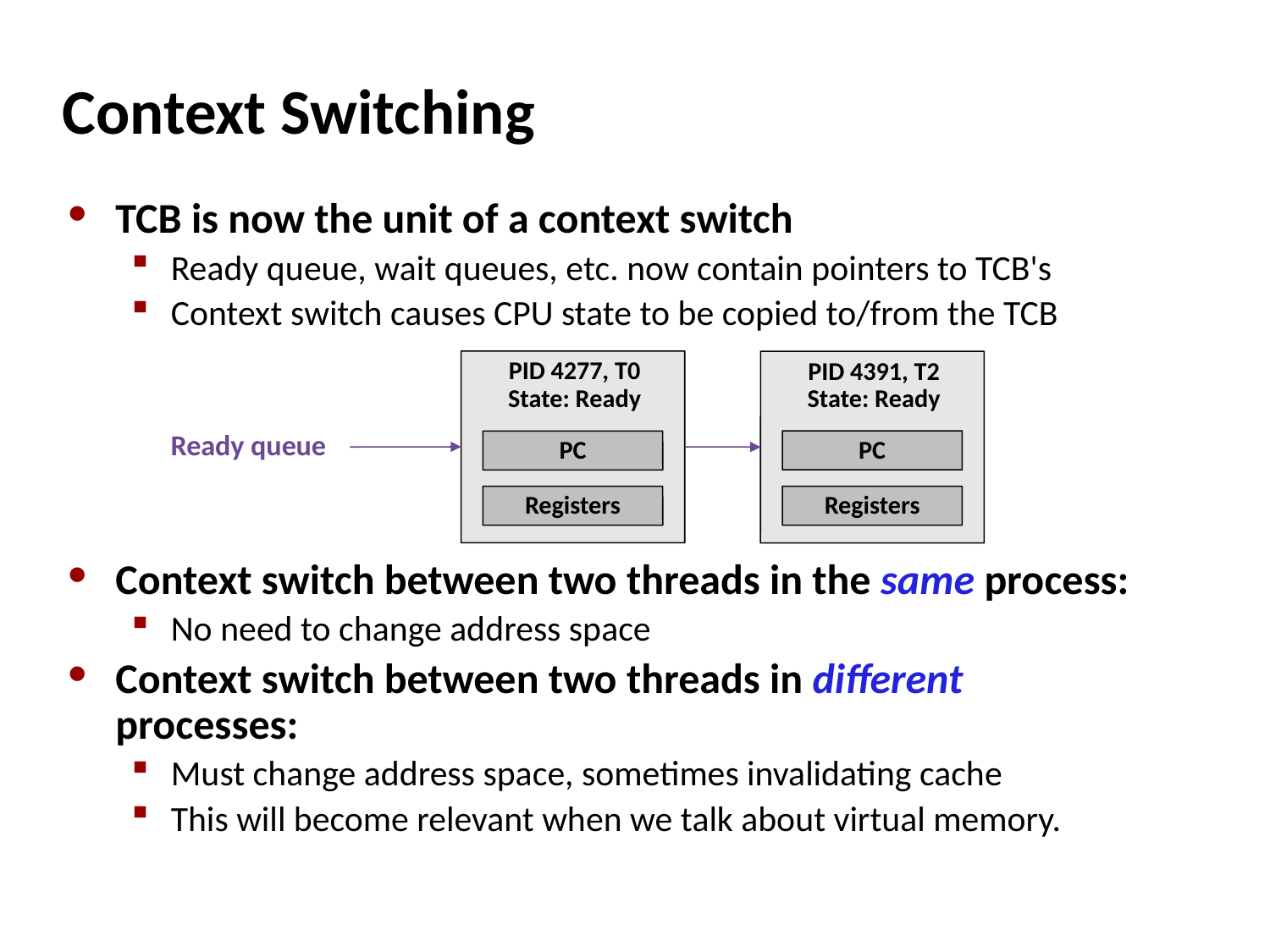

# Context Switching
TCB is now the unit of a context switch
Ready queue, wait queues, etc. now contain pointers to TCB's
Context switch causes CPU state to be copied to/from the TCB

Context switch between two threads in the same process:
No need to change address space
Context switch between two threads in different processes:
Must change address space, sometimes invalidating cache
This will become relevant when we talk about virtual memory.

PID 4277, T0
State: Ready
PC
Registers

PID 4391, T2
State: Ready
PC
Registers
Ready queue